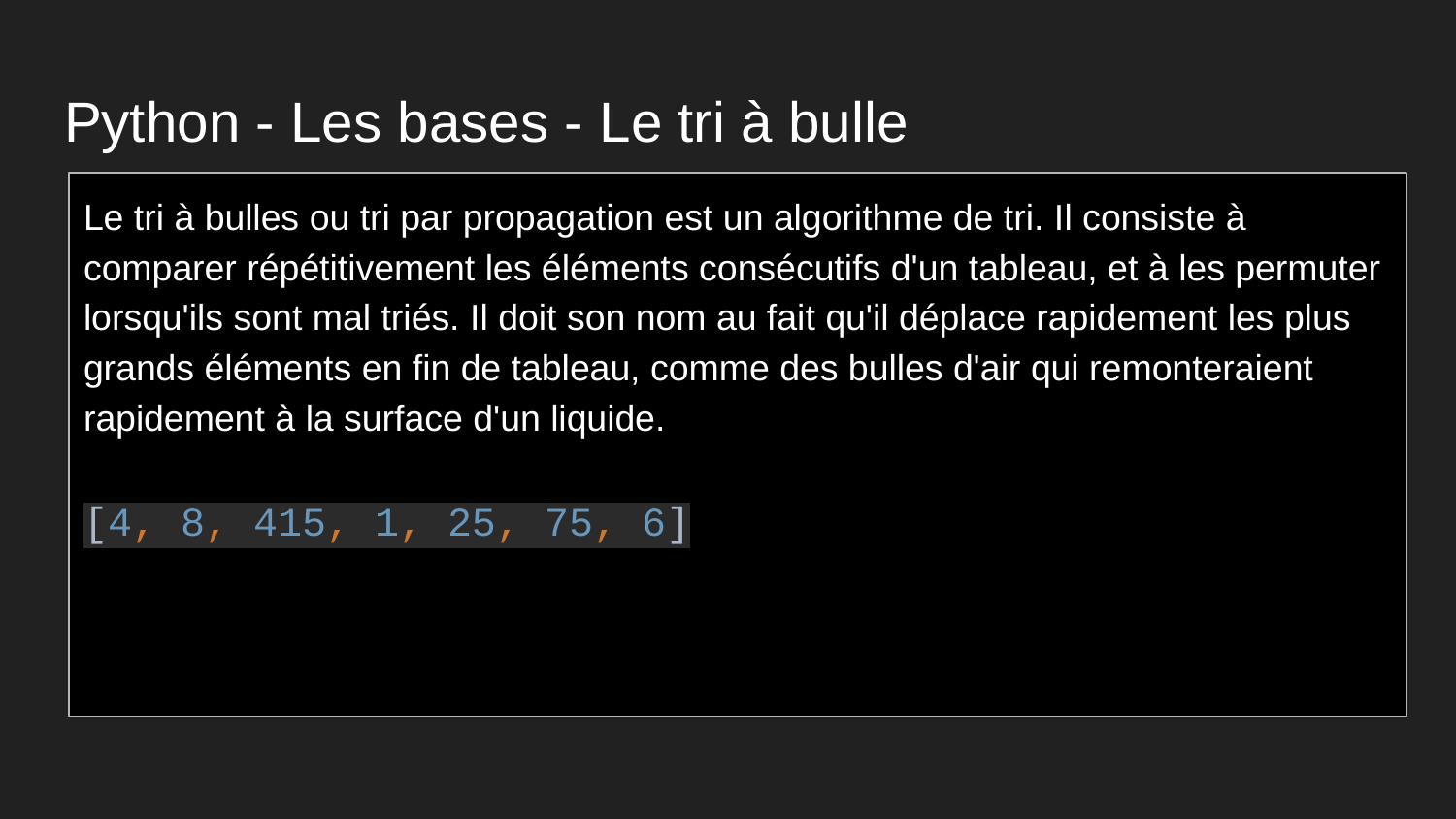

# Python - Les bases - Le tri à bulle
Le tri à bulles ou tri par propagation est un algorithme de tri. Il consiste à comparer répétitivement les éléments consécutifs d'un tableau, et à les permuter lorsqu'ils sont mal triés. Il doit son nom au fait qu'il déplace rapidement les plus grands éléments en fin de tableau, comme des bulles d'air qui remonteraient rapidement à la surface d'un liquide.

[4, 8, 415, 1, 25, 75, 6]